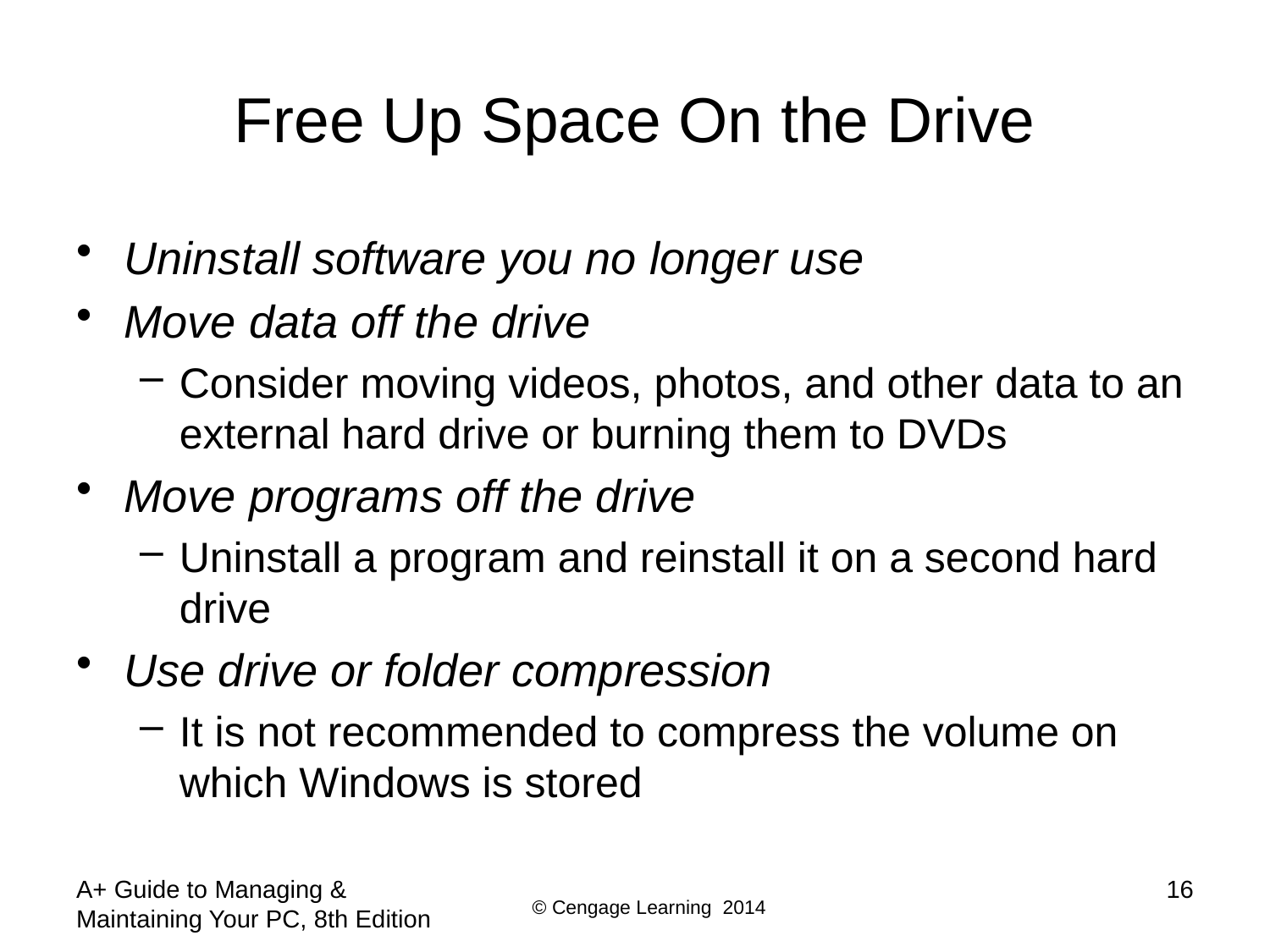

# Free Up Space On the Drive
Uninstall software you no longer use
Move data off the drive
Consider moving videos, photos, and other data to an external hard drive or burning them to DVDs
Move programs off the drive
Uninstall a program and reinstall it on a second hard drive
Use drive or folder compression
It is not recommended to compress the volume on which Windows is stored
A+ Guide to Managing & Maintaining Your PC, 8th Edition
16